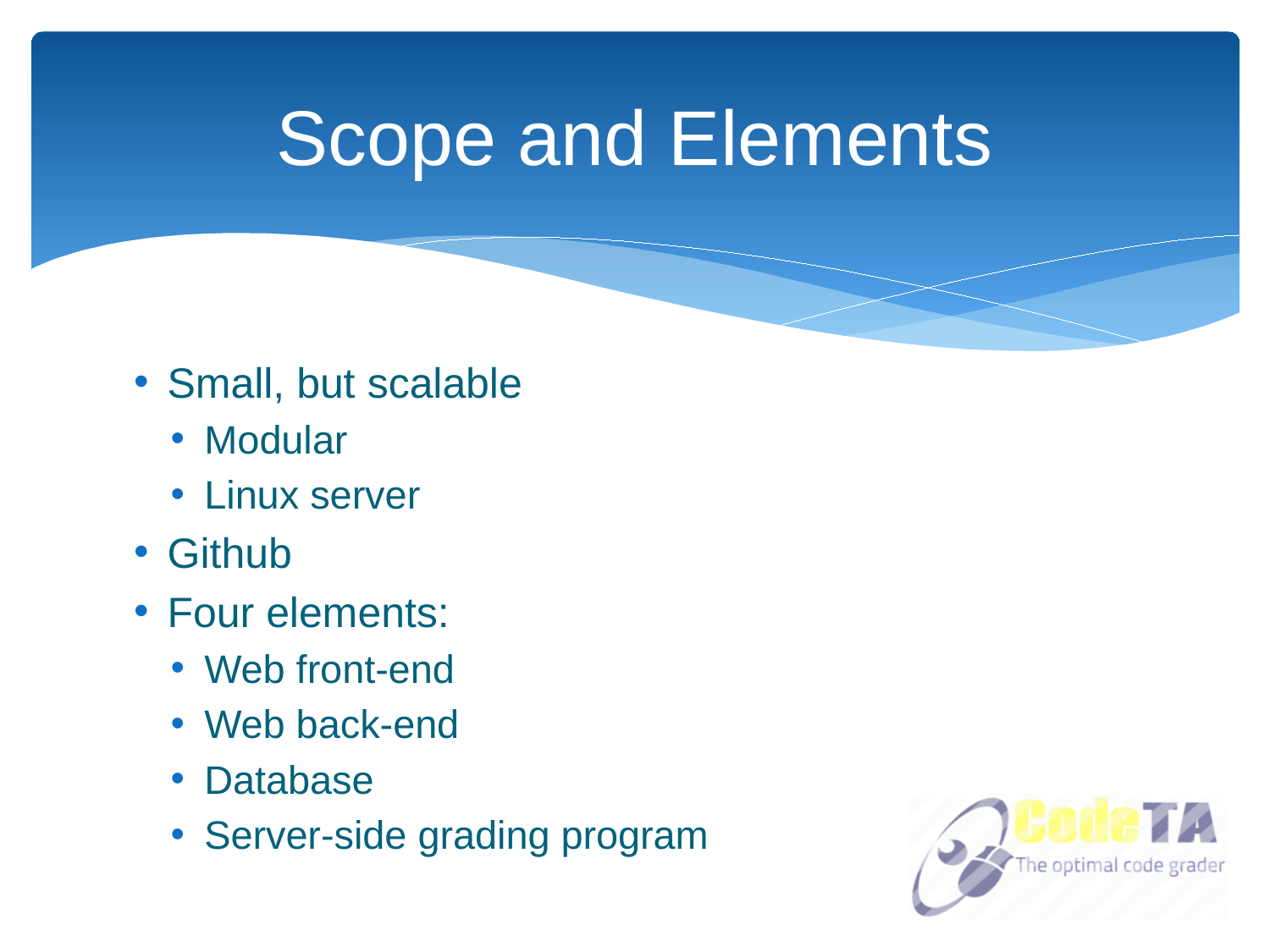

# Scope and Elements
Small, but scalable
Modular
Linux server
Github
Four elements:
Web front-end
Web back-end
Database
Server-side grading program